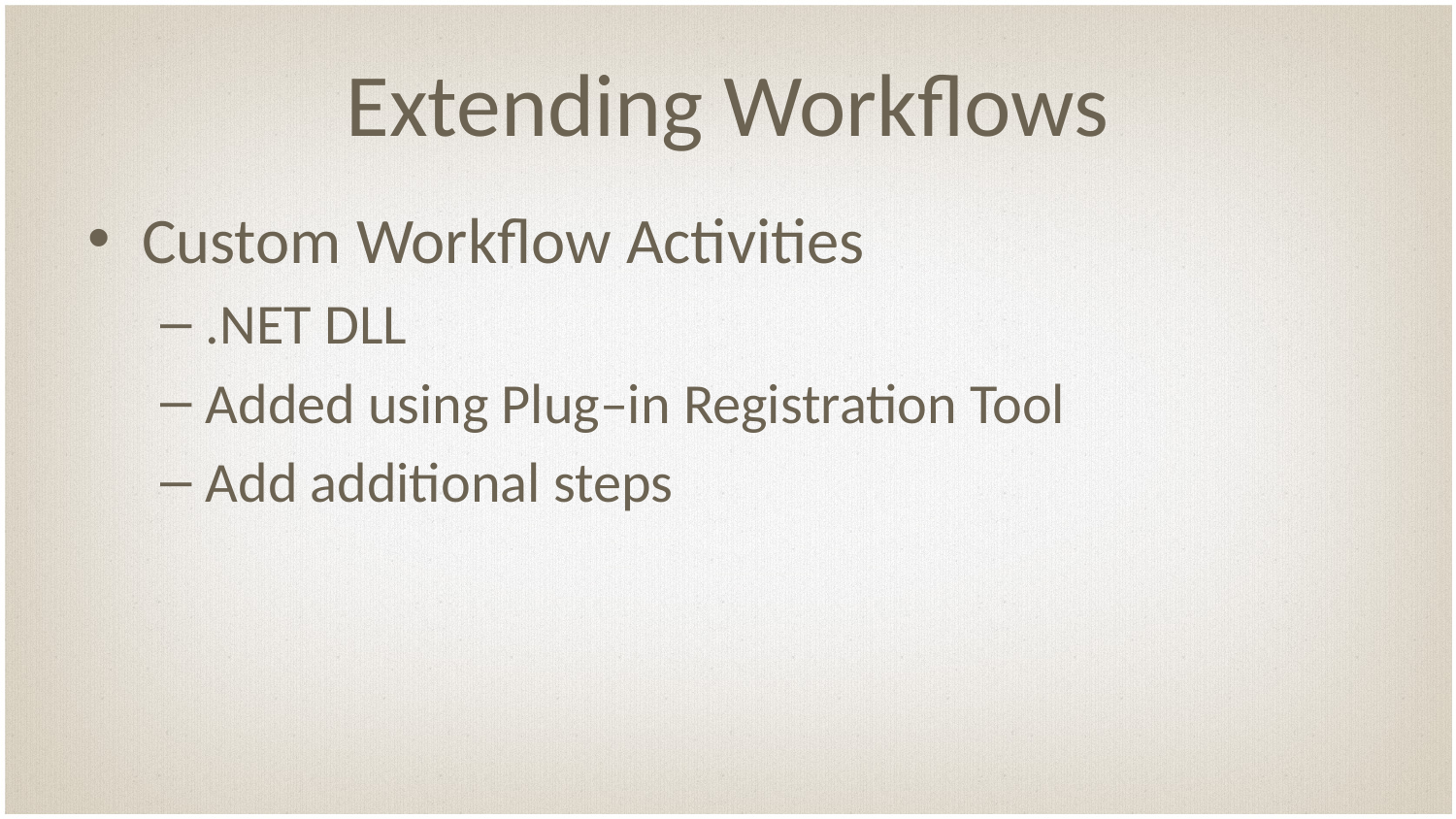

# Extending Workflows
Custom Workflow Activities
.NET DLL
Added using Plug–in Registration Tool
Add additional steps